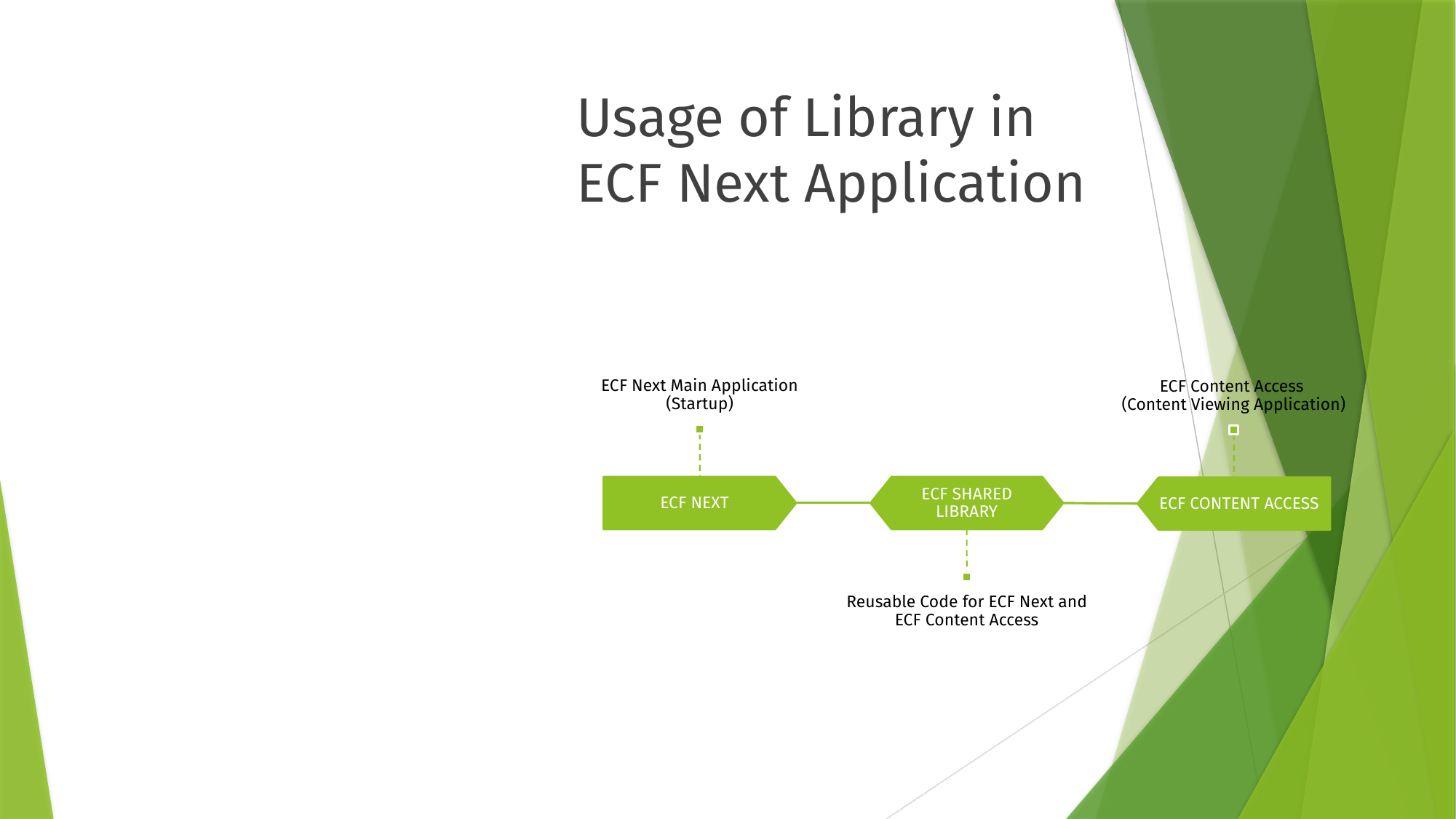

# Usage of Library in ECF Next Application
ECF NEXT
ECF Next Main Application
(Startup)
ECF SHARED
LIBRARY
Reusable Code for ECF Next and ECF Content Access
ECF CONTENT ACCESS
ECF Content Access
(Content Viewing Application)